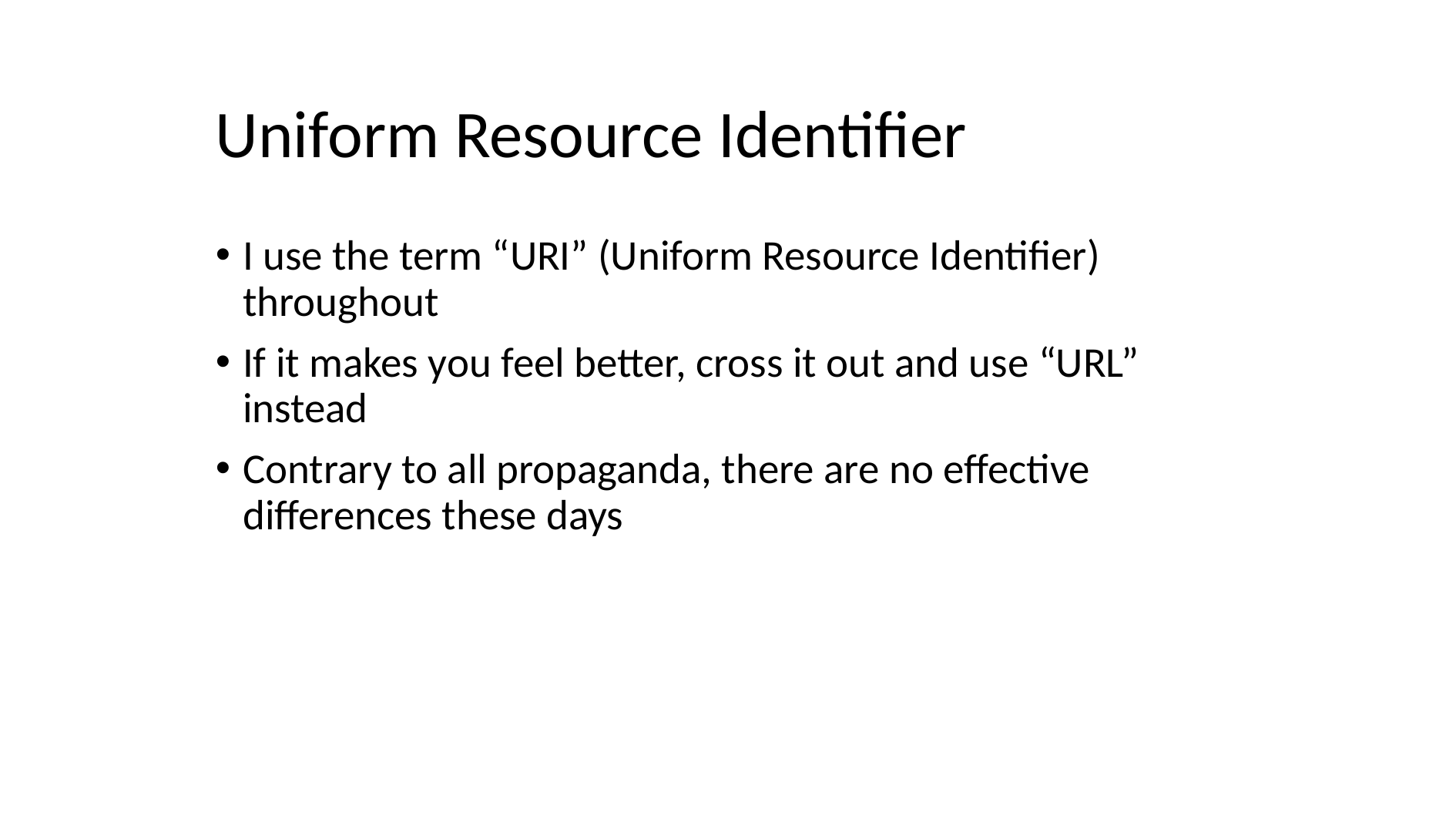

# Uniform Resource Identifier
I use the term “URI” (Uniform Resource Identifier) throughout
If it makes you feel better, cross it out and use “URL” instead
Contrary to all propaganda, there are no effective differences these days